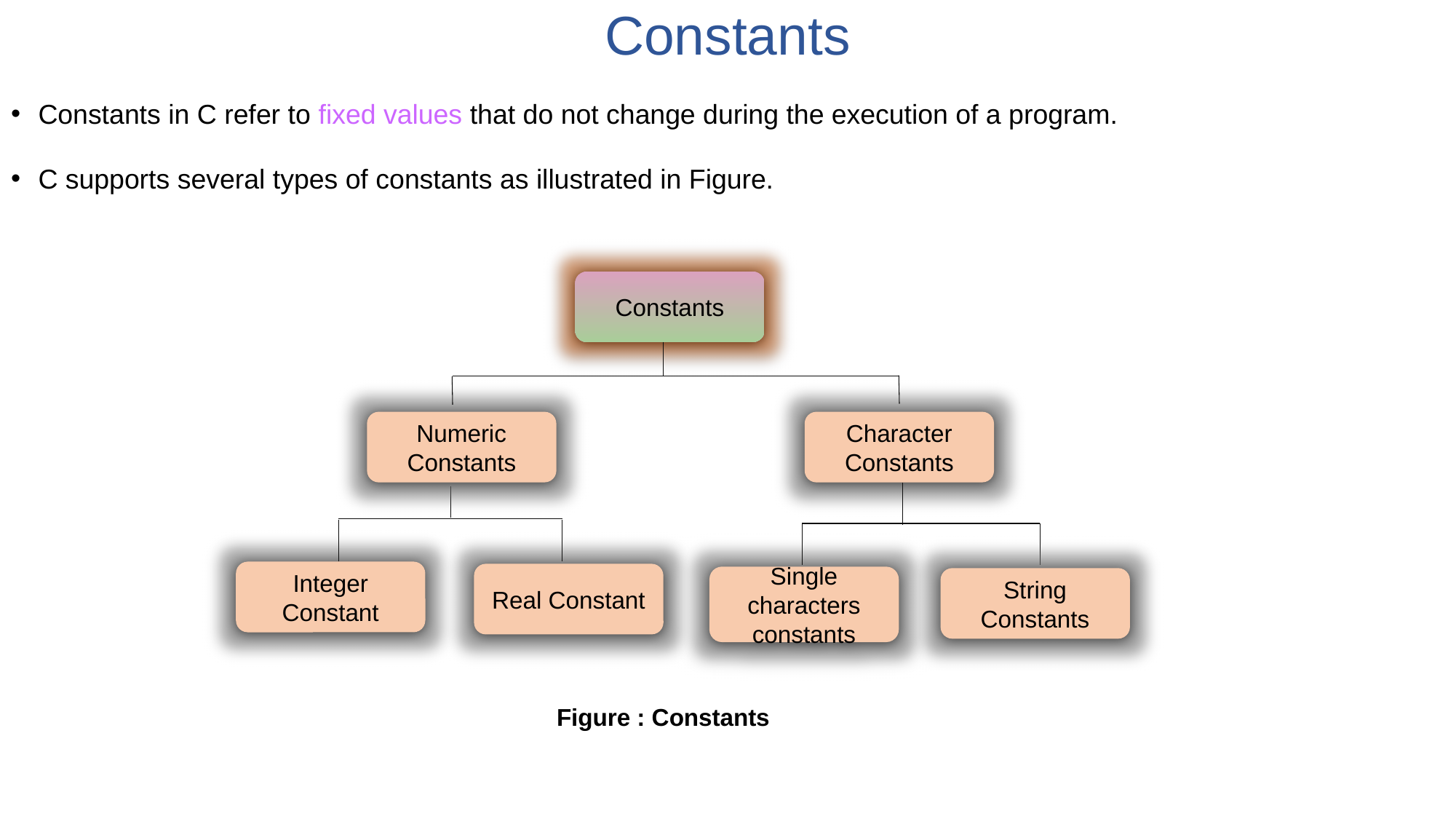

# Constants
Constants in C refer to fixed values that do not change during the execution of a program.
C supports several types of constants as illustrated in Figure.

					Figure : Constants

Constants
Numeric Constants
Character Constants
Integer Constant
Real Constant
Single characters constants
String Constants